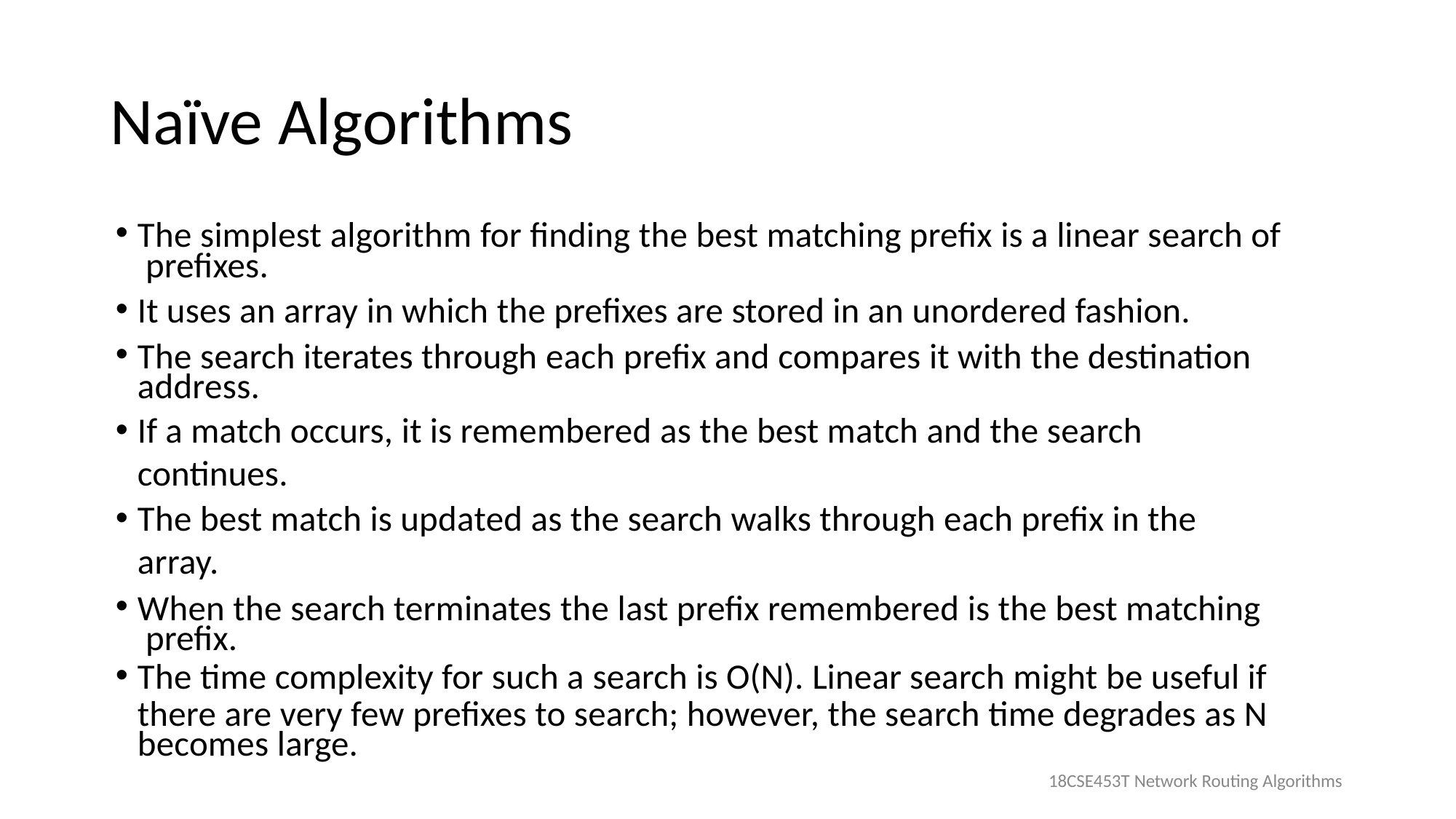

# Naïve Algorithms
The simplest algorithm for finding the best matching prefix is a linear search of  prefixes.
It uses an array in which the prefixes are stored in an unordered fashion.
The search iterates through each prefix and compares it with the destination  address.
If a match occurs, it is remembered as the best match and the search continues.
The best match is updated as the search walks through each prefix in the array.
When the search terminates the last prefix remembered is the best matching  prefix.
The time complexity for such a search is O(N). Linear search might be useful if
there are very few prefixes to search; however, the search time degrades as N  becomes large.
18CSE453T Network Routing Algorithms